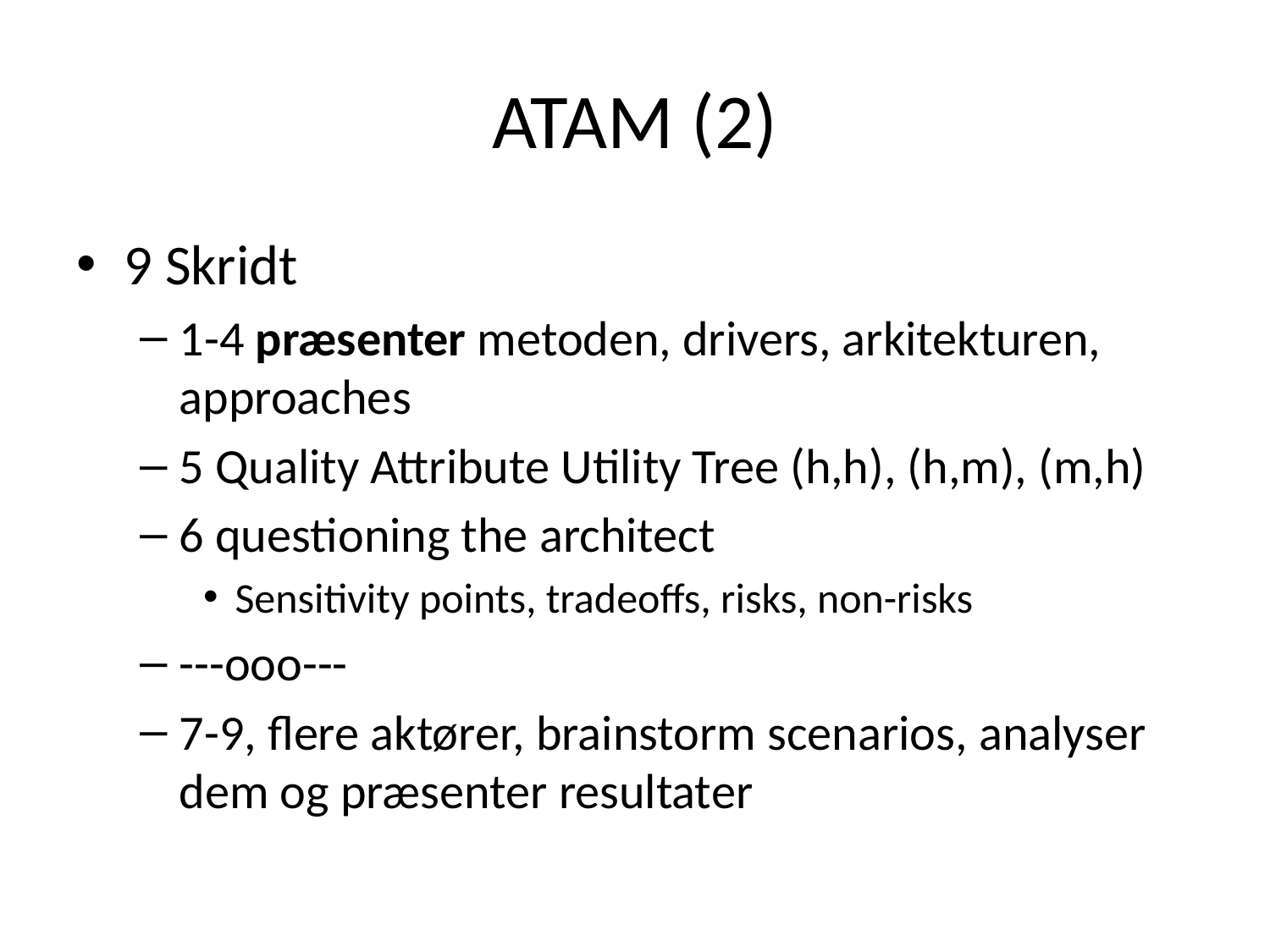

# ATAM (2)
9 Skridt
1-4 præsenter metoden, drivers, arkitekturen, approaches
5 Quality Attribute Utility Tree (h,h), (h,m), (m,h)
6 questioning the architect
Sensitivity points, tradeoffs, risks, non-risks
---ooo---
7-9, flere aktører, brainstorm scenarios, analyser dem og præsenter resultater